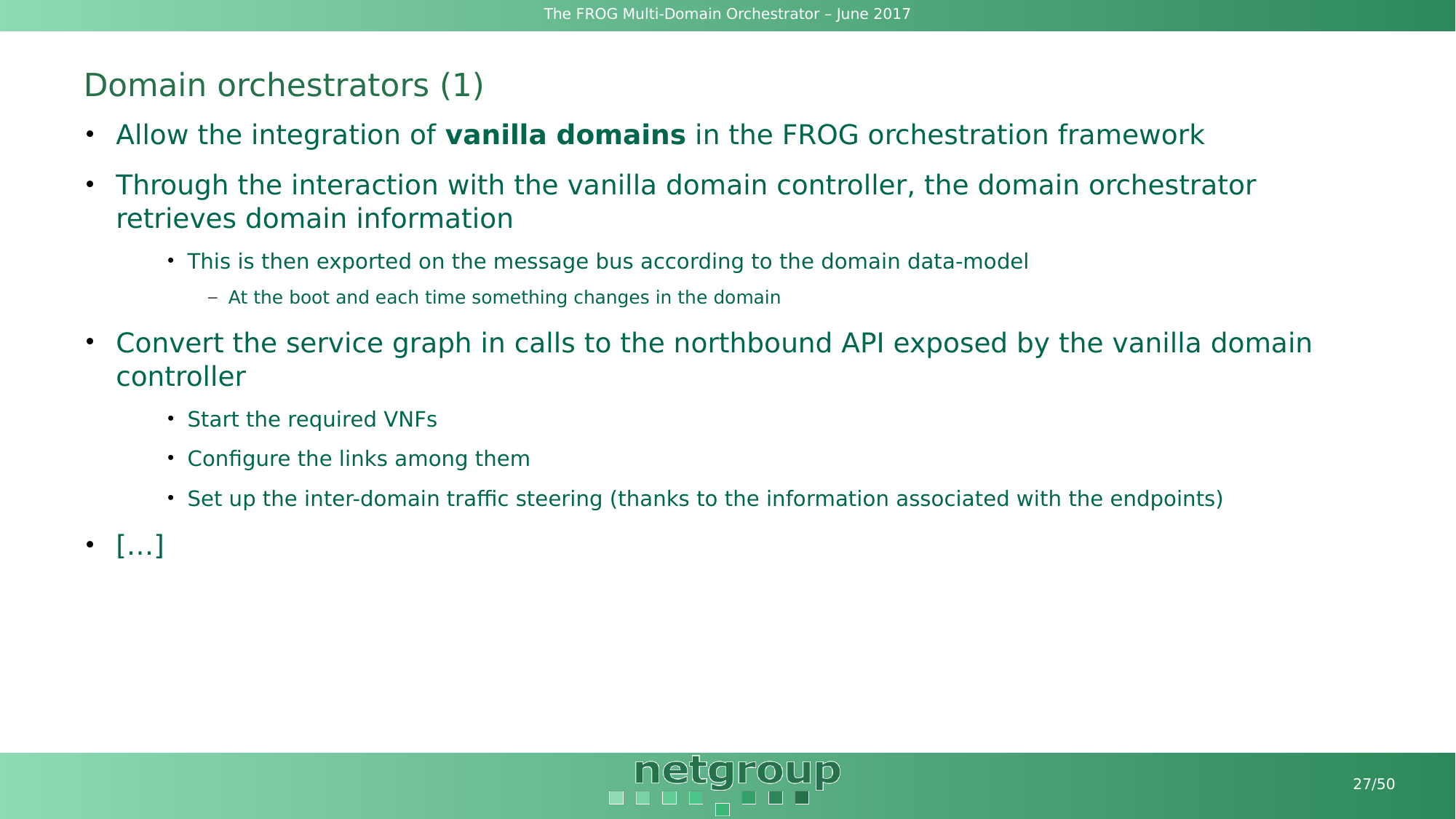

# Domain orchestrators (1)
Allow the integration of vanilla domains in the FROG orchestration framework
Through the interaction with the vanilla domain controller, the domain orchestrator retrieves domain information
This is then exported on the message bus according to the domain data-model
At the boot and each time something changes in the domain
Convert the service graph in calls to the northbound API exposed by the vanilla domain controller
Start the required VNFs
Configure the links among them
Set up the inter-domain traffic steering (thanks to the information associated with the endpoints)
[…]